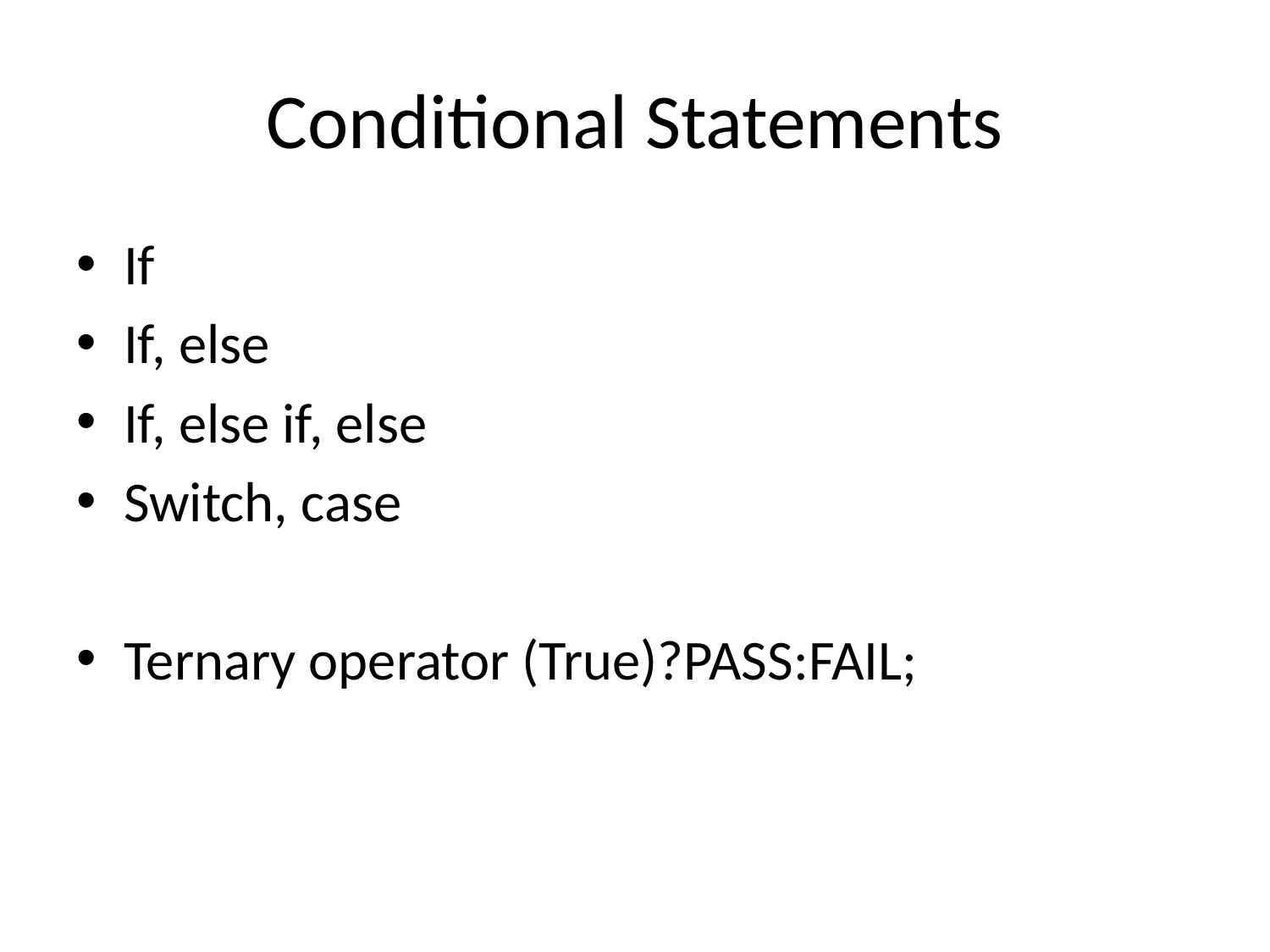

# Conditional Statements
If
If, else
If, else if, else
Switch, case

Ternary operator (True)?PASS:FAIL;